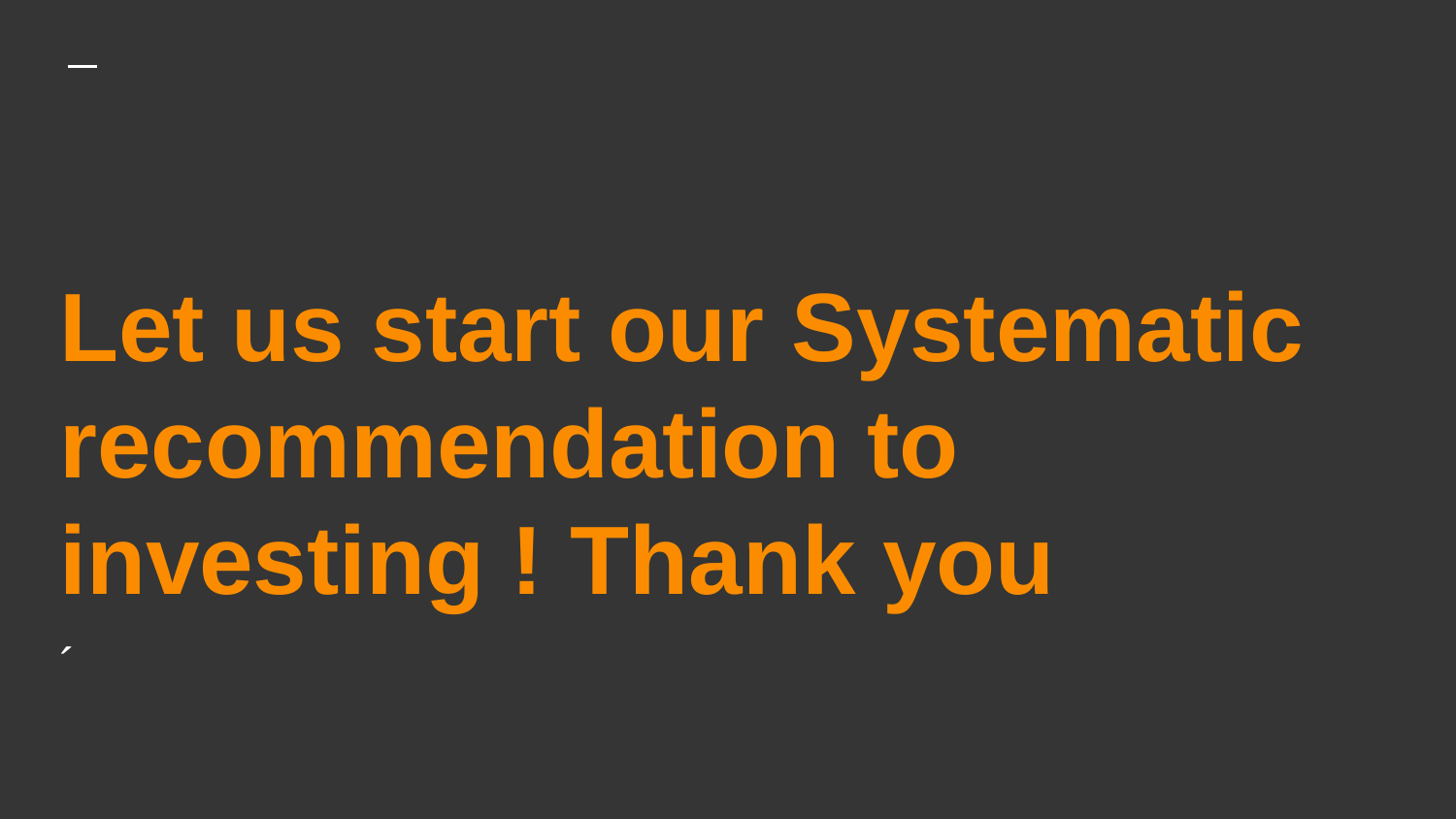

# Let us start our Systematic recommendation to investing ! Thank you
´